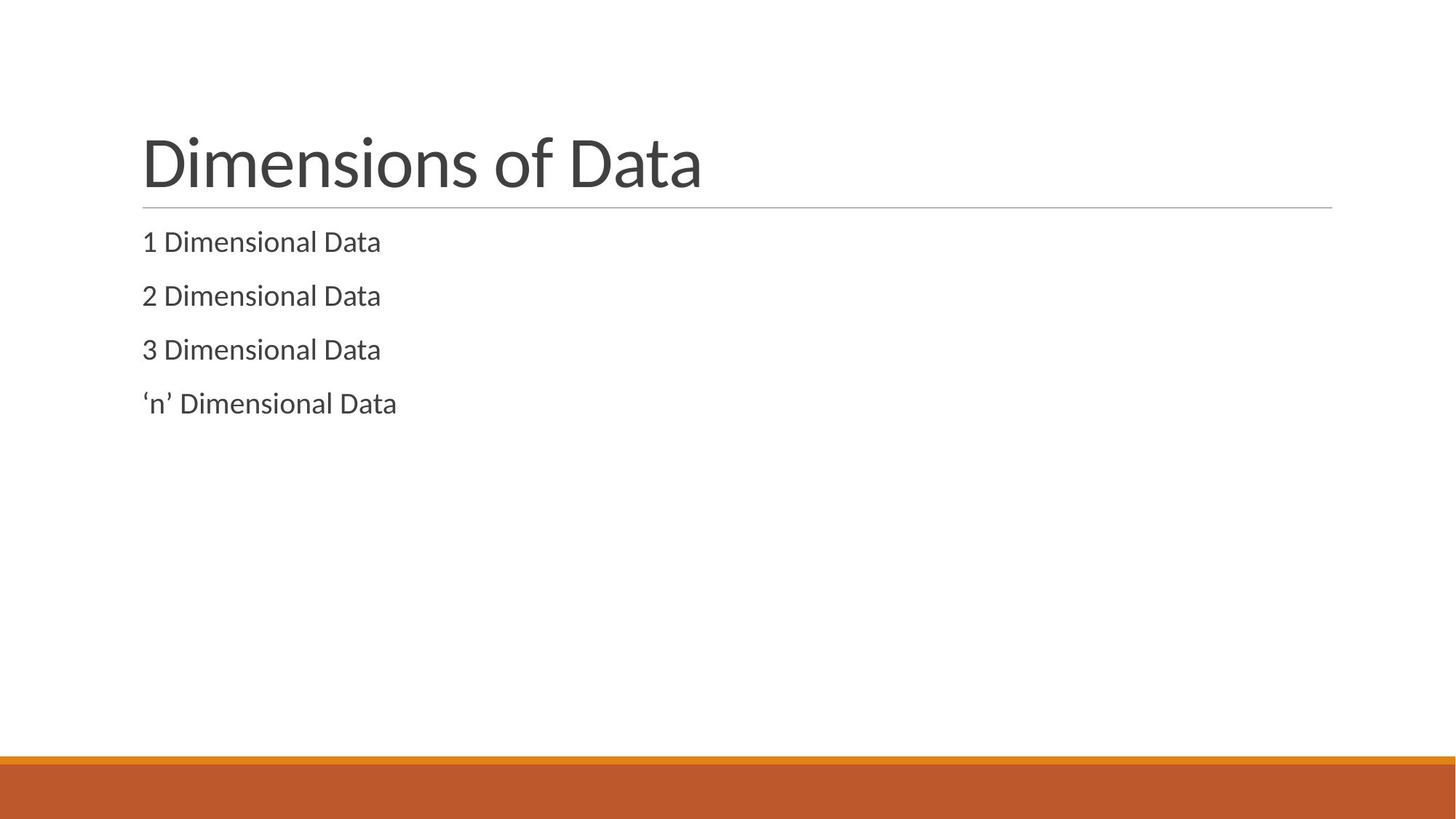

# Dimensions of Data
1 Dimensional Data
2 Dimensional Data
3 Dimensional Data
‘n’ Dimensional Data